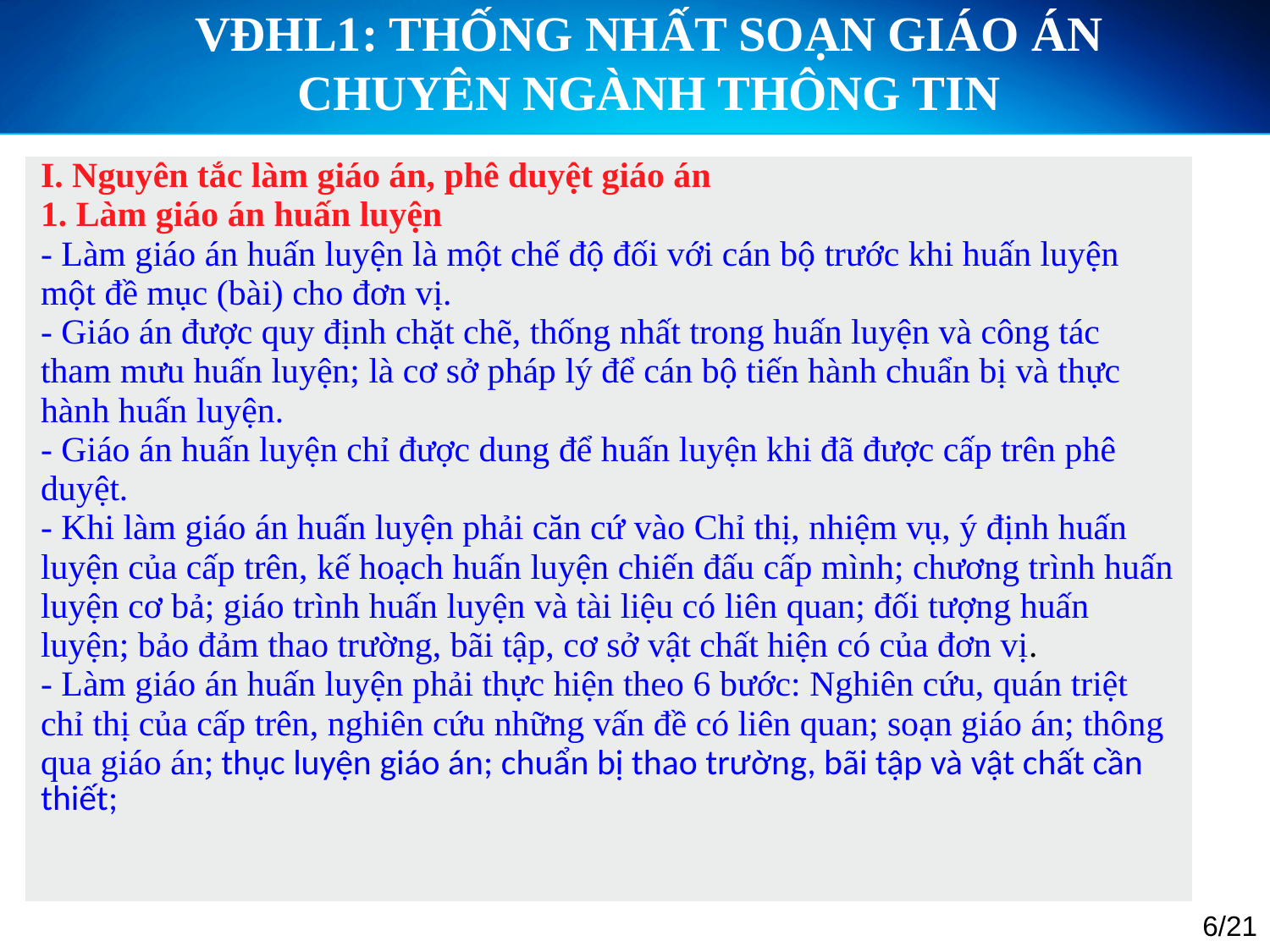

VĐHL1: THỐNG NHẤT SOẠN GIÁO ÁN CHUYÊN NGÀNH THÔNG TIN
| I. Nguyên tắc làm giáo án, phê duyệt giáo án 1. Làm giáo án huấn luyện - Làm giáo án huấn luyện là một chế độ đối với cán bộ trước khi huấn luyện một đề mục (bài) cho đơn vị. - Giáo án được quy định chặt chẽ, thống nhất trong huấn luyện và công tác tham mưu huấn luyện; là cơ sở pháp lý để cán bộ tiến hành chuẩn bị và thực hành huấn luyện. - Giáo án huấn luyện chỉ được dung để huấn luyện khi đã được cấp trên phê duyệt. - Khi làm giáo án huấn luyện phải căn cứ vào Chỉ thị, nhiệm vụ, ý định huấn luyện của cấp trên, kế hoạch huấn luyện chiến đấu cấp mình; chương trình huấn luyện cơ bả; giáo trình huấn luyện và tài liệu có liên quan; đối tượng huấn luyện; bảo đảm thao trường, bãi tập, cơ sở vật chất hiện có của đơn vị. - Làm giáo án huấn luyện phải thực hiện theo 6 bước: Nghiên cứu, quán triệt chỉ thị của cấp trên, nghiên cứu những vấn đề có liên quan; soạn giáo án; thông qua giáo án; thục luyện giáo án; chuẩn bị thao trường, bãi tập và vật chất cần thiết; |
| --- |
6/21